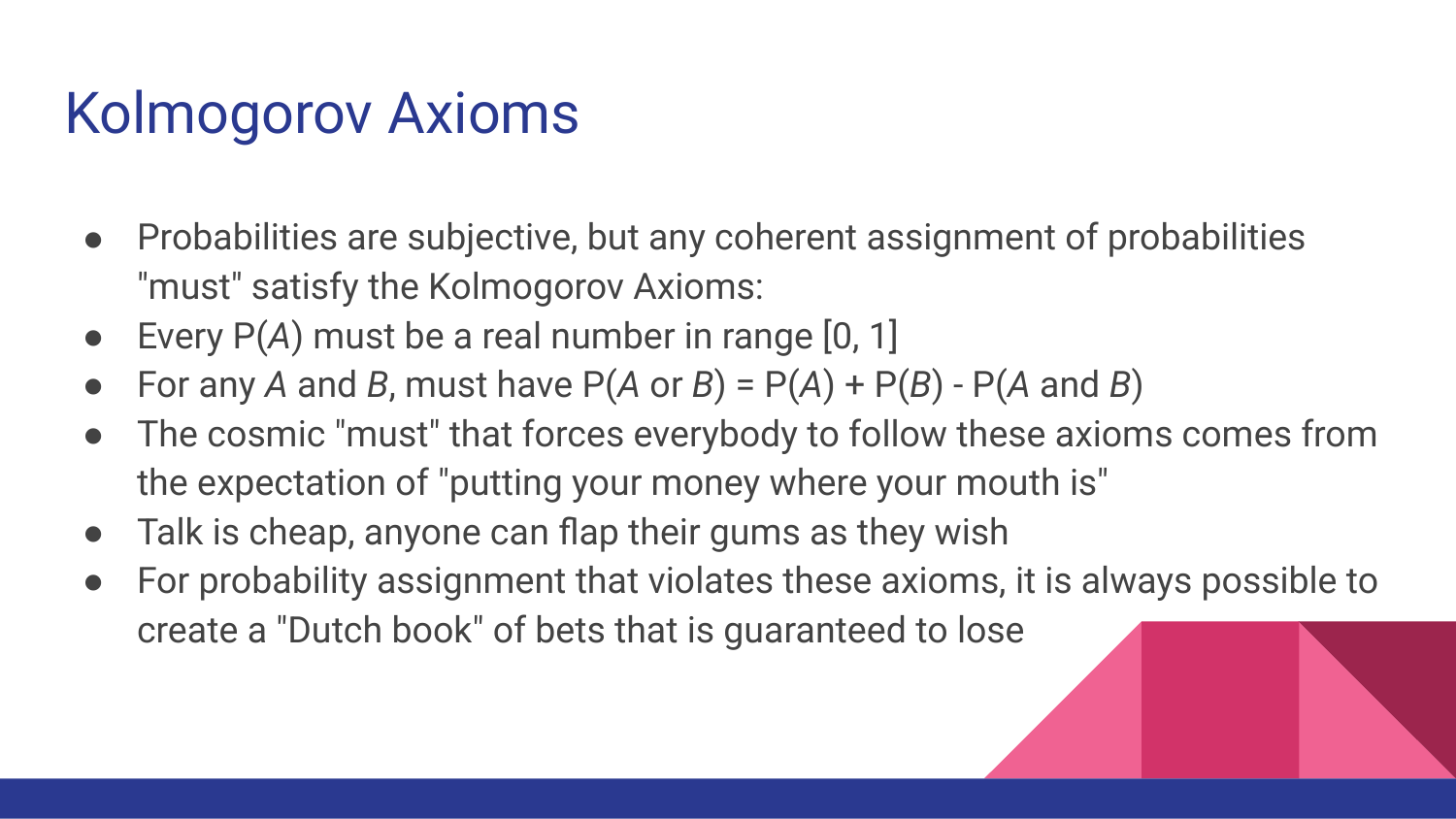

# Kolmogorov Axioms
Probabilities are subjective, but any coherent assignment of probabilities "must" satisfy the Kolmogorov Axioms:
Every P(A) must be a real number in range [0, 1]
For any A and B, must have P(A or B) = P(A) + P(B) - P(A and B)
The cosmic "must" that forces everybody to follow these axioms comes from the expectation of "putting your money where your mouth is"
Talk is cheap, anyone can flap their gums as they wish
For probability assignment that violates these axioms, it is always possible to create a "Dutch book" of bets that is guaranteed to lose